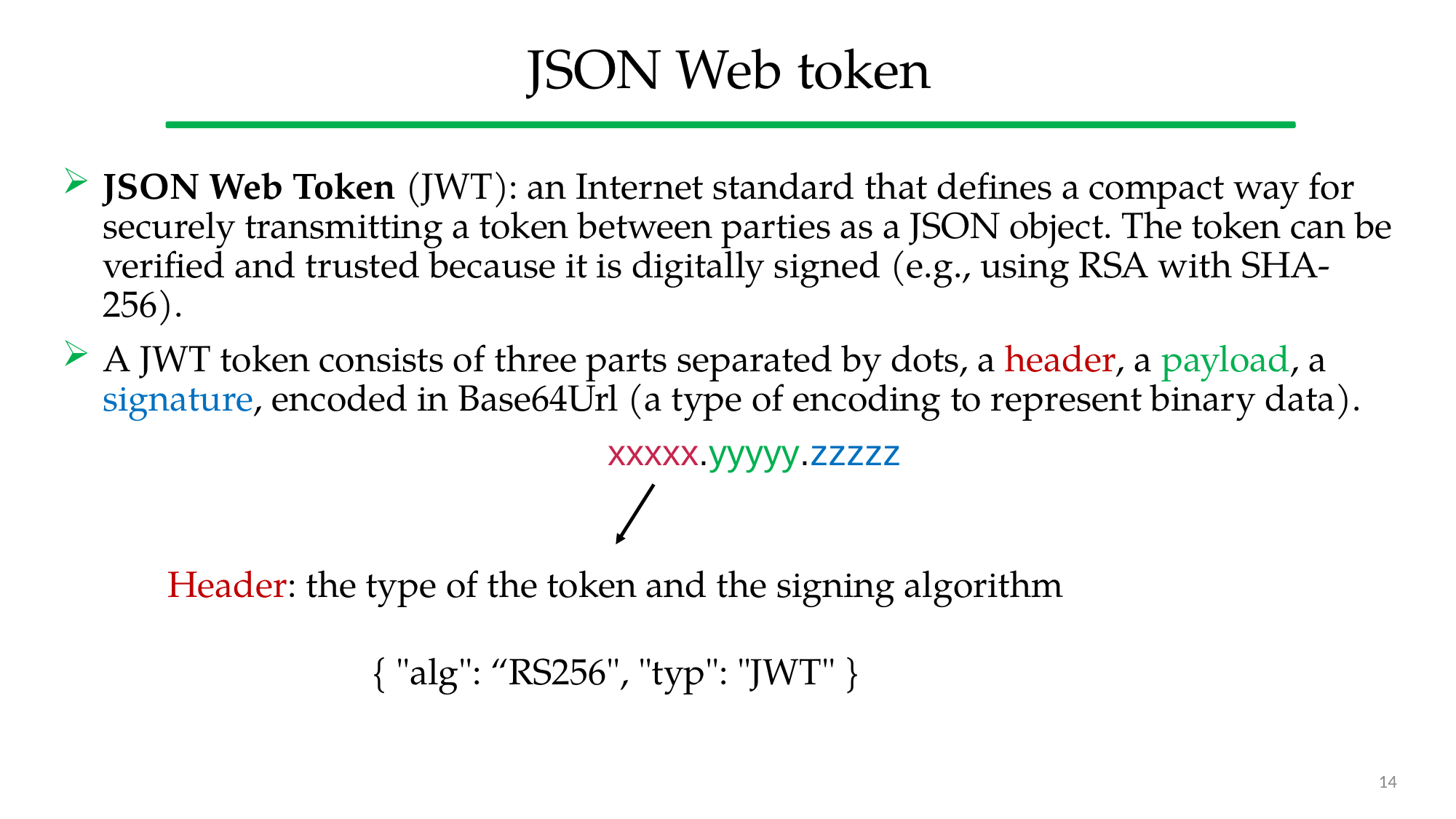

# JSON Web token
JSON Web Token (JWT): an Internet standard that defines a compact way for securely transmitting a token between parties as a JSON object. The token can be verified and trusted because it is digitally signed (e.g., using RSA with SHA-256).
A JWT token consists of three parts separated by dots, a header, a payload, a signature, encoded in Base64Url (a type of encoding to represent binary data).
					xxxxx.yyyyy.zzzzz

Header: the type of the token and the signing algorithm

{ "alg": “RS256", "typ": "JWT" }

14